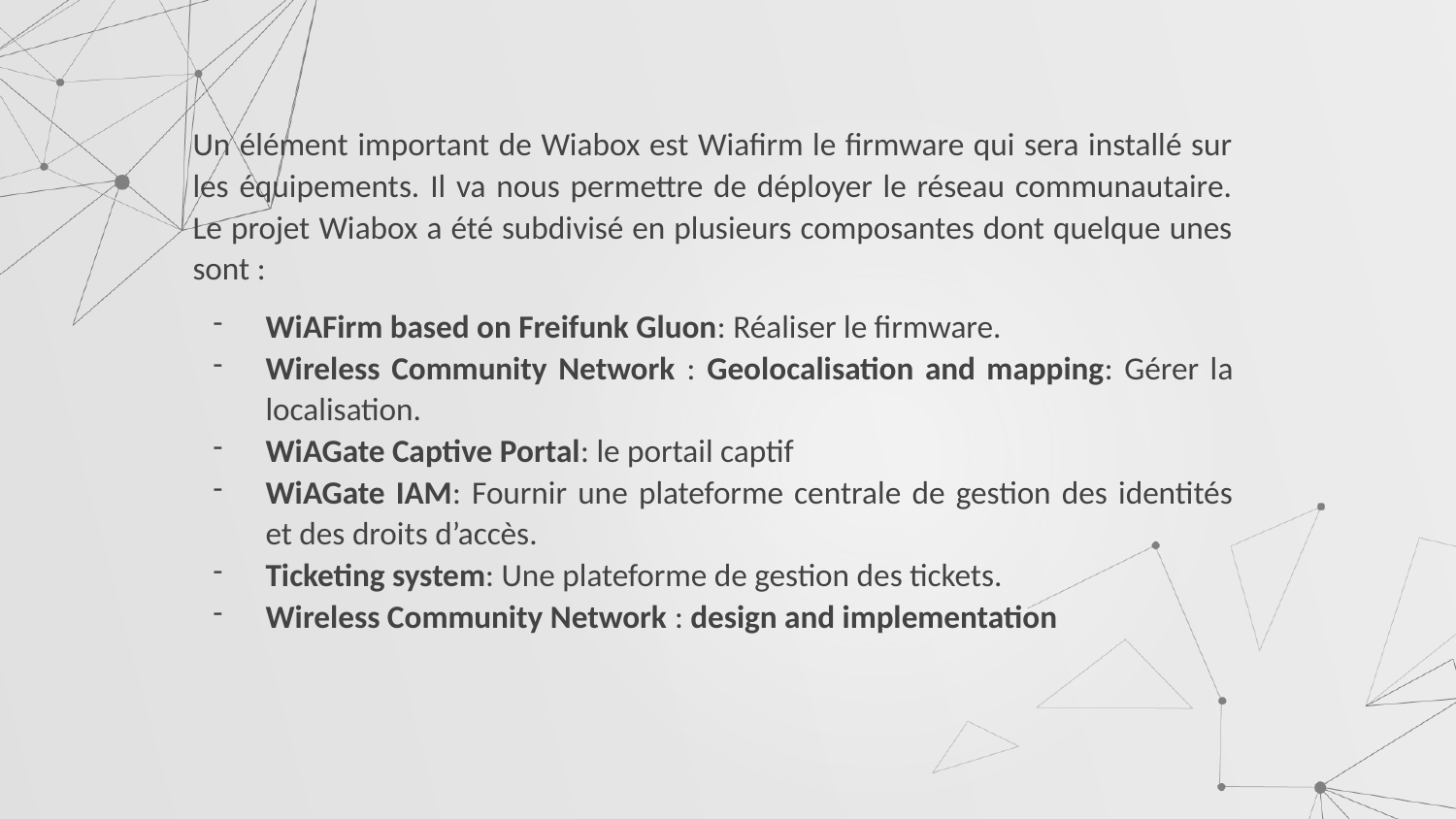

Un élément important de Wiabox est Wiafirm le firmware qui sera installé sur les équipements. Il va nous permettre de déployer le réseau communautaire. Le projet Wiabox a été subdivisé en plusieurs composantes dont quelque unes sont :
WiAFirm based on Freifunk Gluon: Réaliser le firmware.
Wireless Community Network : Geolocalisation and mapping: Gérer la localisation.
WiAGate Captive Portal: le portail captif
WiAGate IAM: Fournir une plateforme centrale de gestion des identités et des droits d’accès.
Ticketing system: Une plateforme de gestion des tickets.
Wireless Community Network : design and implementation